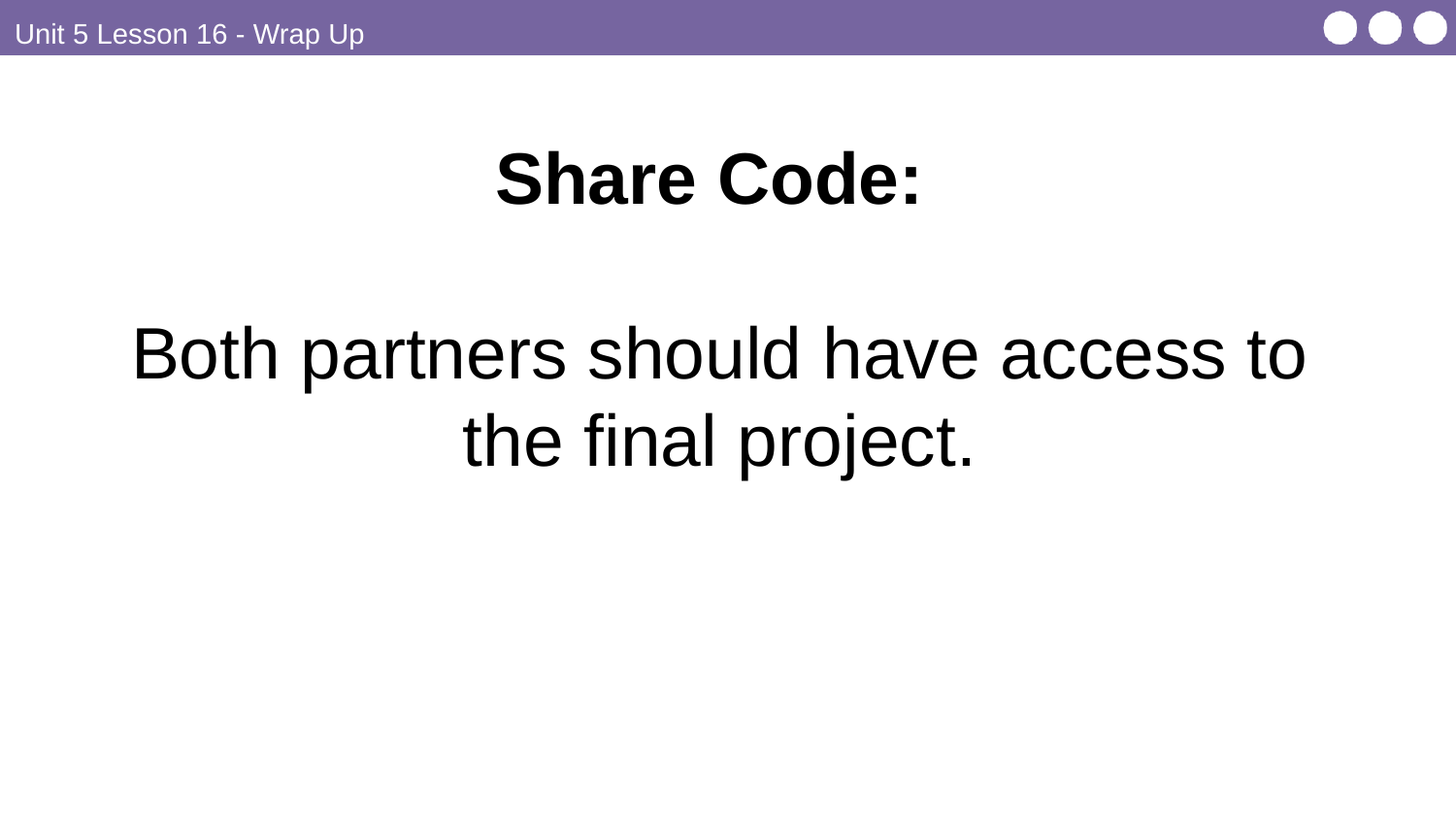

Unit 5 Lesson 16 - Wrap Up
Share Code:

Both partners should have access to the final project.